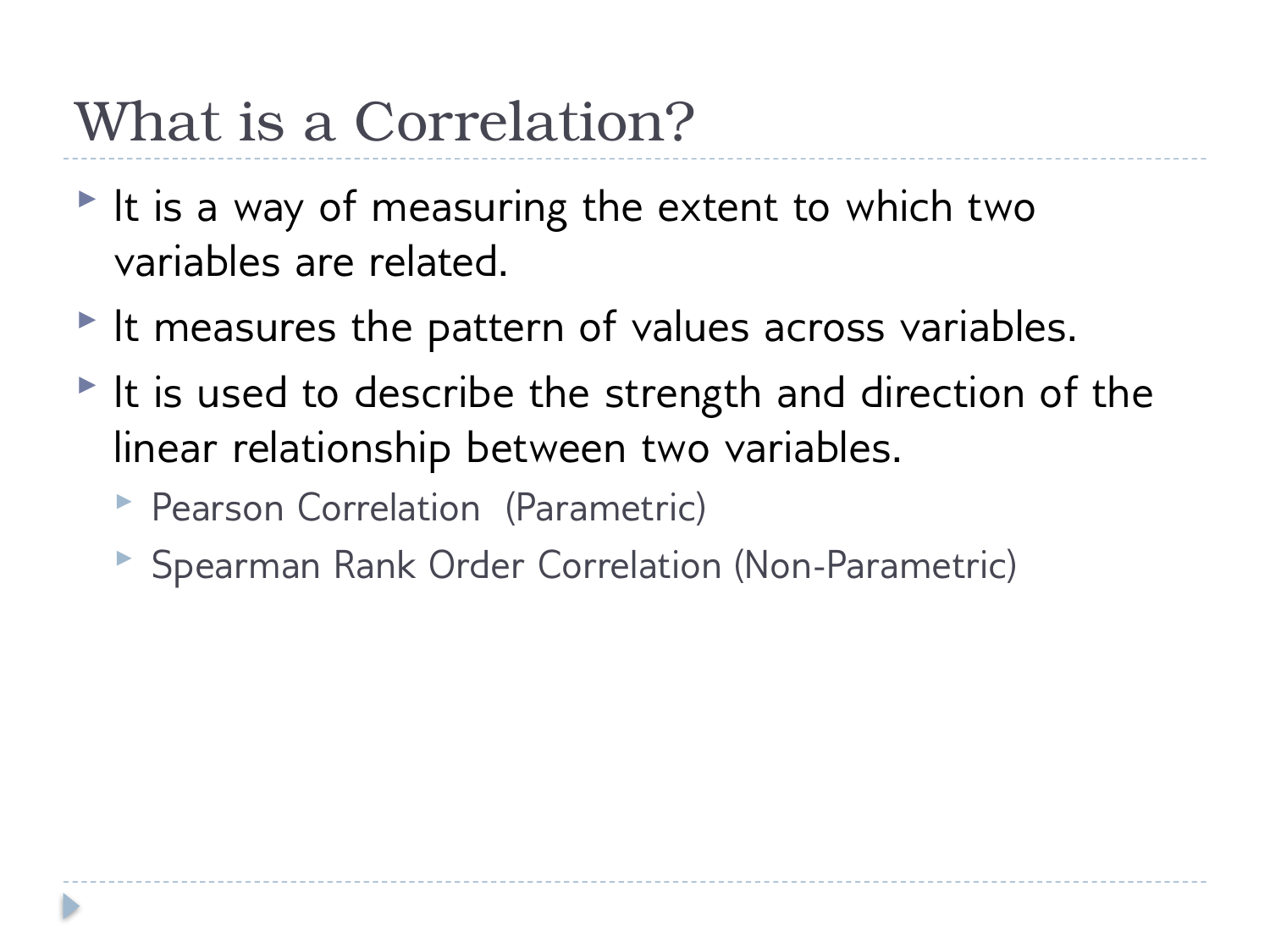

# What is a Correlation?
It is a way of measuring the extent to which two variables are related.
It measures the pattern of values across variables.
It is used to describe the strength and direction of the linear relationship between two variables.
Pearson Correlation  (Parametric)
Spearman Rank Order Correlation (Non-Parametric)